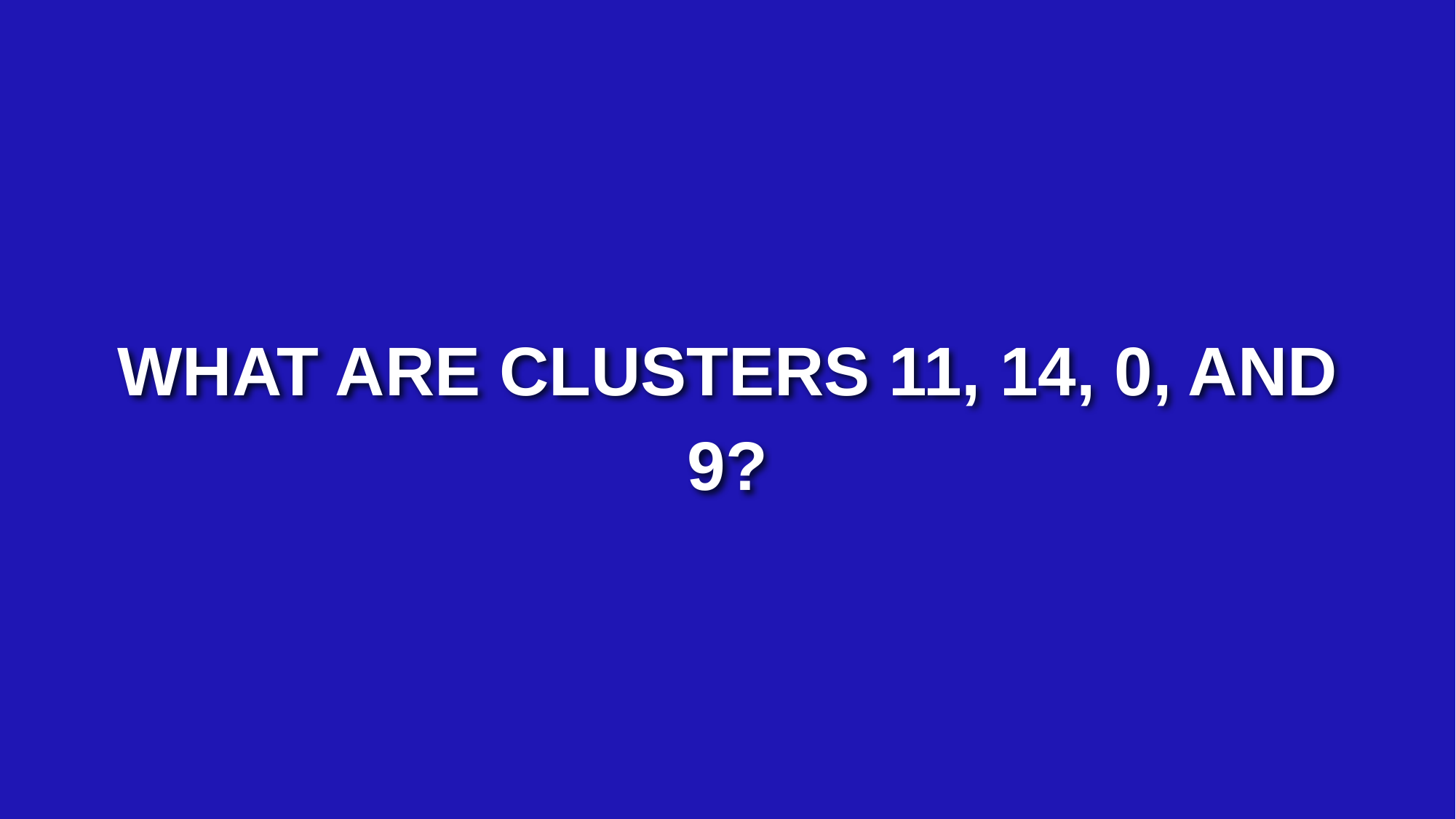

WHAT ARE CLUSTERS 11, 14, 0, AND 9?